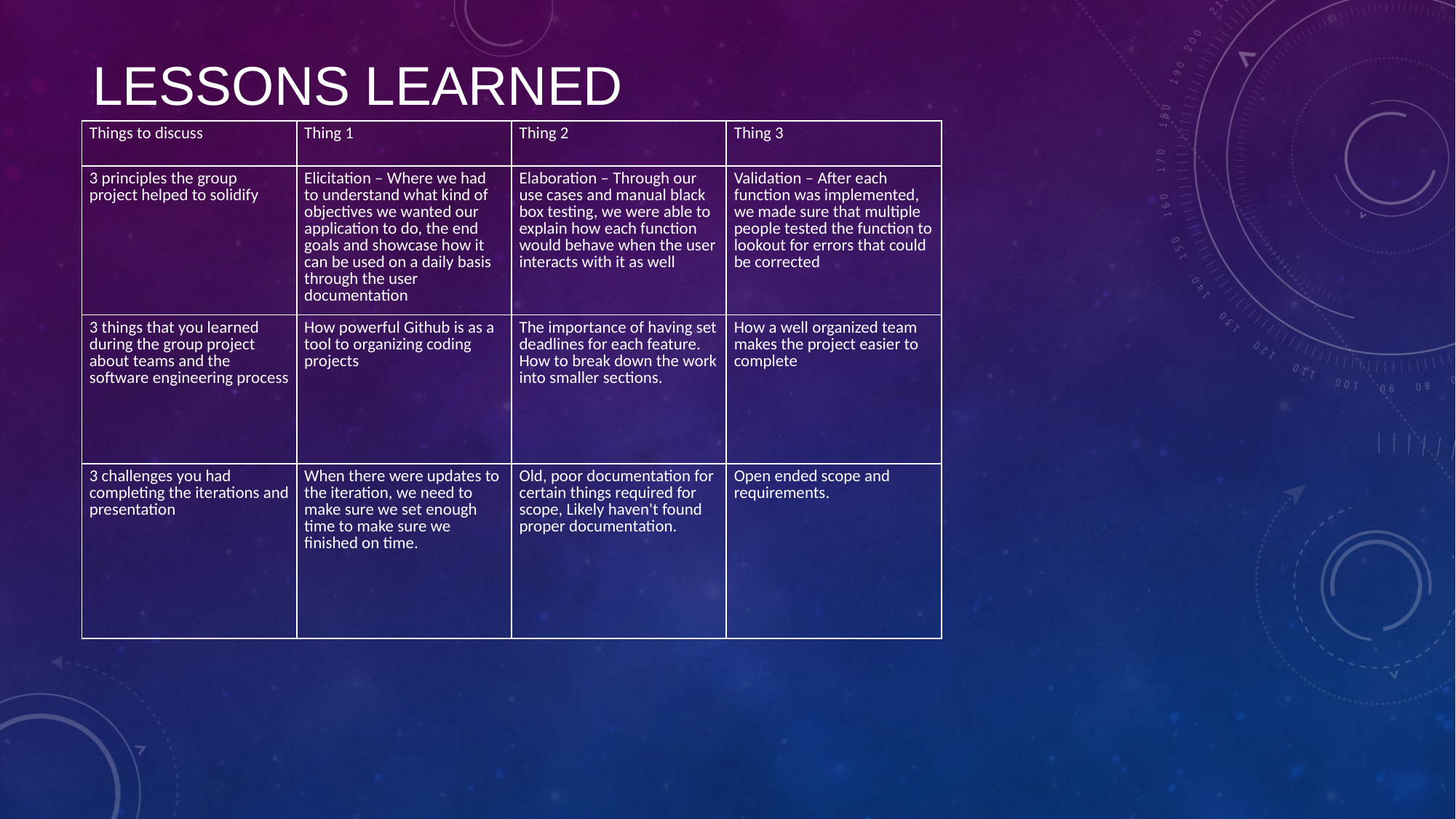

Lessons Learned
| Things to discuss | Thing 1 | Thing 2 | Thing 3 |
| --- | --- | --- | --- |
| 3 principles the group project helped to solidify | Elicitation – Where we had to understand what kind of objectives we wanted our application to do, the end goals and showcase how it can be used on a daily basis through the user documentation | Elaboration – Through our use cases and manual black box testing, we were able to explain how each function would behave when the user interacts with it as well | Validation – After each function was implemented, we made sure that multiple people tested the function to lookout for errors that could be corrected |
| 3 things that you learned during the group project about teams and the software engineering process | How powerful Github is as a tool to organizing coding projects | The importance of having set deadlines for each feature. How to break down the work into smaller sections. | How a well organized team makes the project easier to complete |
| 3 challenges you had completing the iterations and presentation | When there were updates to the iteration, we need to make sure we set enough time to make sure we finished on time. | Old, poor documentation for certain things required for scope, Likely haven't found proper documentation. | Open ended scope and requirements. |